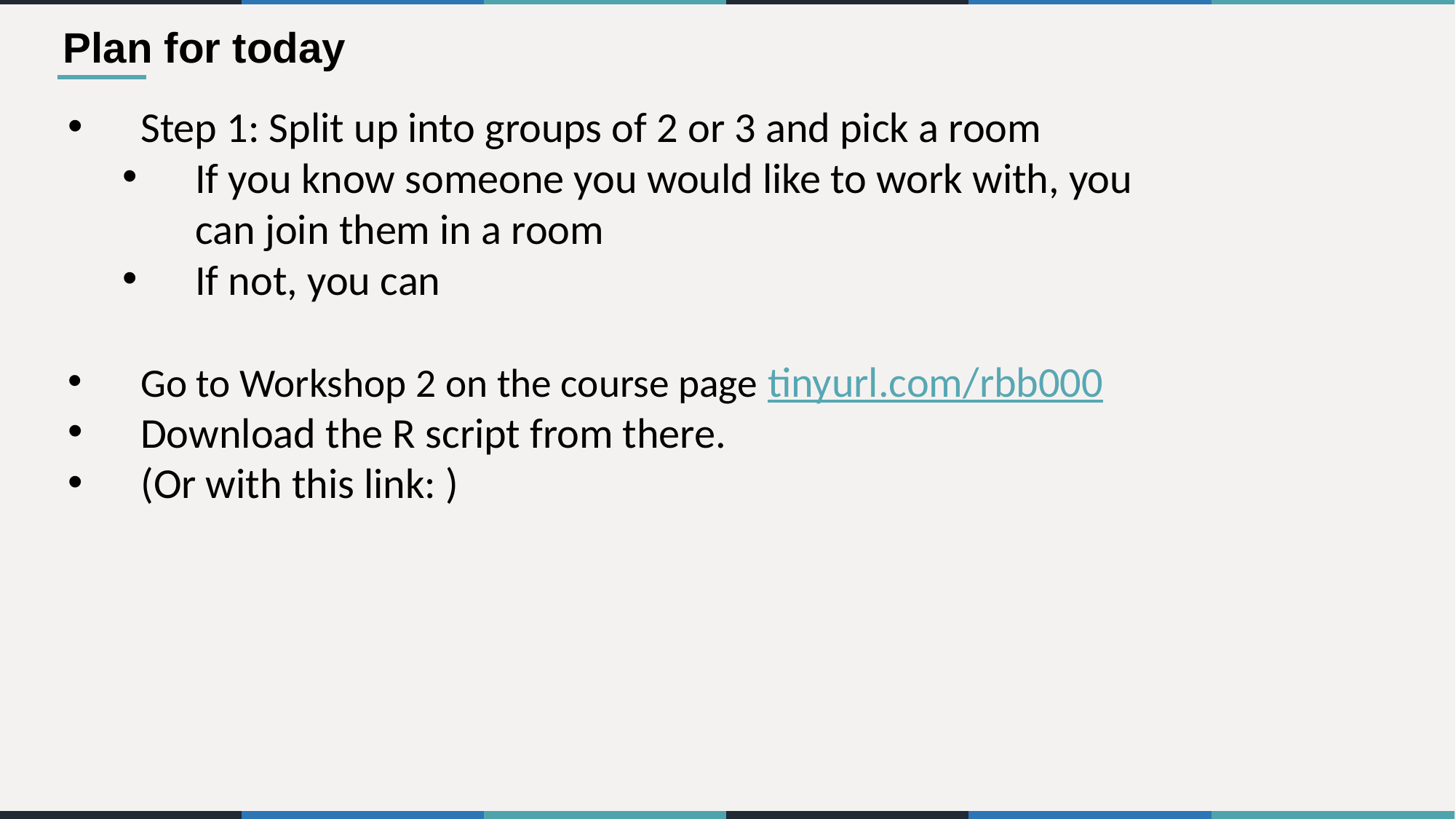

Plan for today
Step 1: Split up into groups of 2 or 3 and pick a room
If you know someone you would like to work with, you can join them in a room
If not, you can

Go to Workshop 2 on the course page tinyurl.com/rbb000
Download the R script from there.
(Or with this link: )